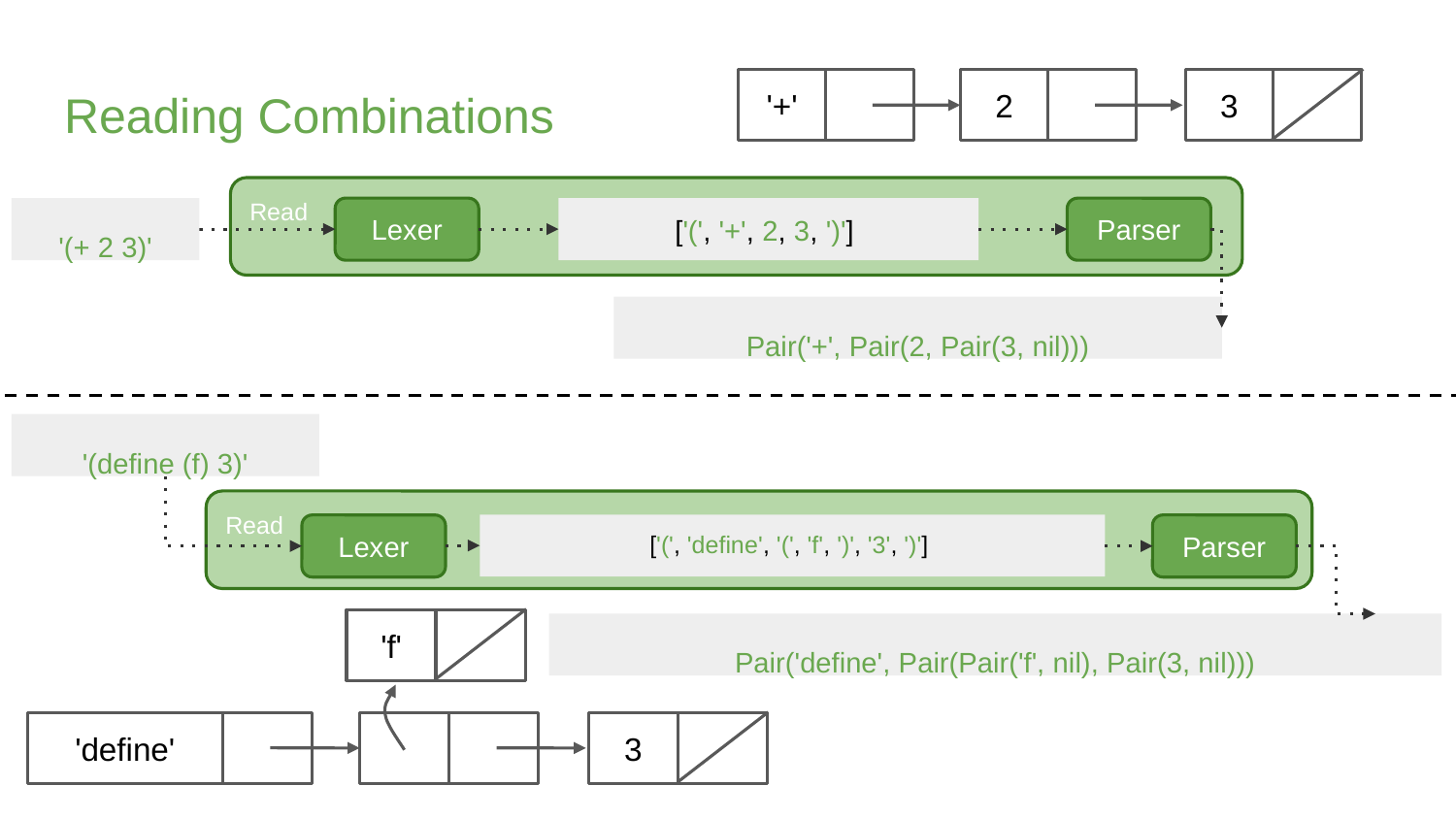

'+'

2

3

Pair('+', Pair(2, Pair(3, nil)))
# Reading Combinations
Read
Lexer
Parser
['(', '+', 2, 3, ')']
'(+ 2 3)'
'(define (f) 3)'
Read
Lexer
Parser
['(', 'define', '(', 'f', ')', '3', ')']
'f'

3

'define'
Pair('define', Pair(Pair('f', nil), Pair(3, nil)))